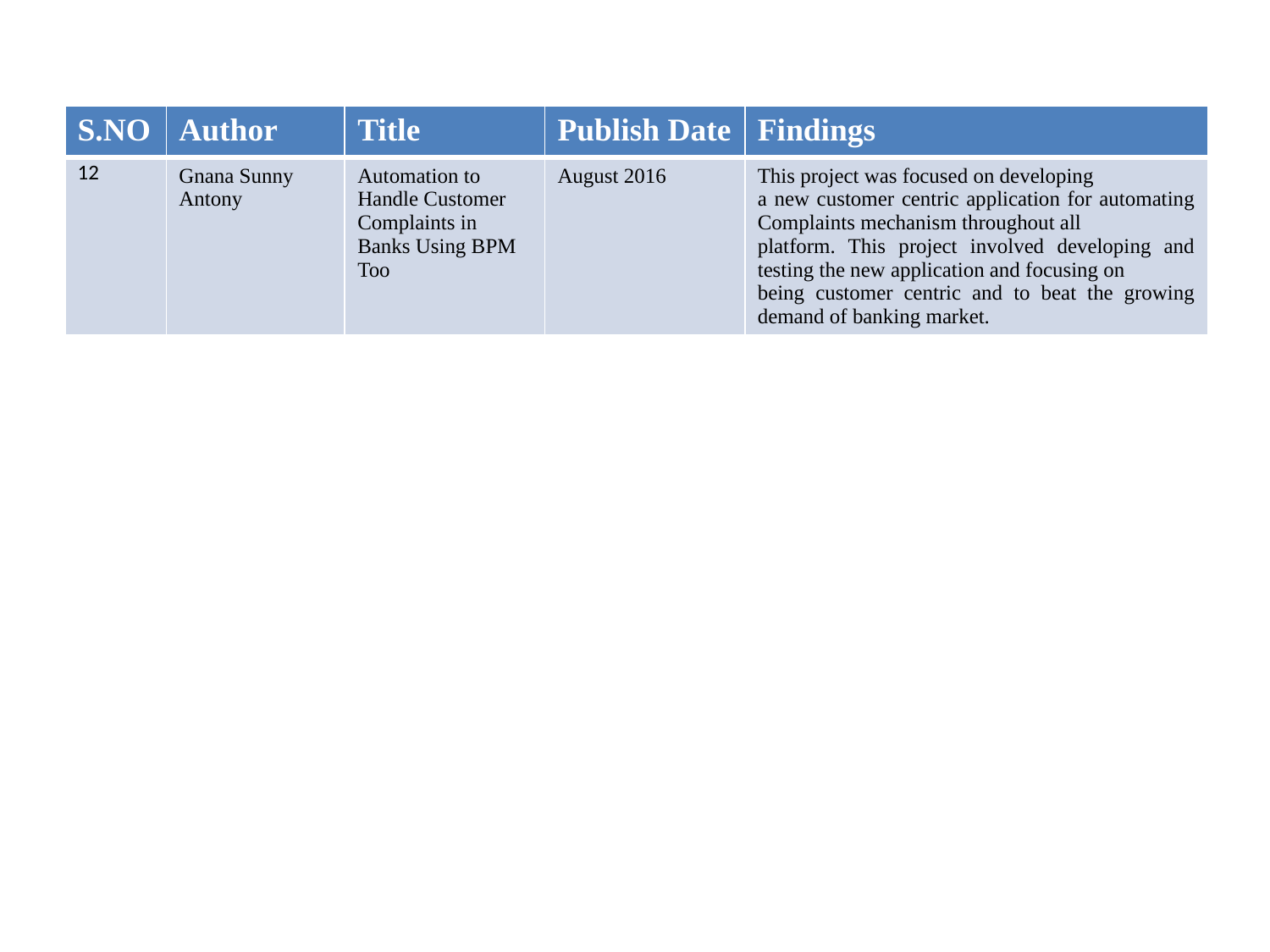

| S.NO | Author | Title | Publish Date | Findings |
| --- | --- | --- | --- | --- |
| 12 | Gnana Sunny Antony | Automation to Handle Customer Complaints in Banks Using BPM Too | August 2016 | This project was focused on developing a new customer centric application for automating Complaints mechanism throughout all platform. This project involved developing and testing the new application and focusing on being customer centric and to beat the growing demand of banking market. |